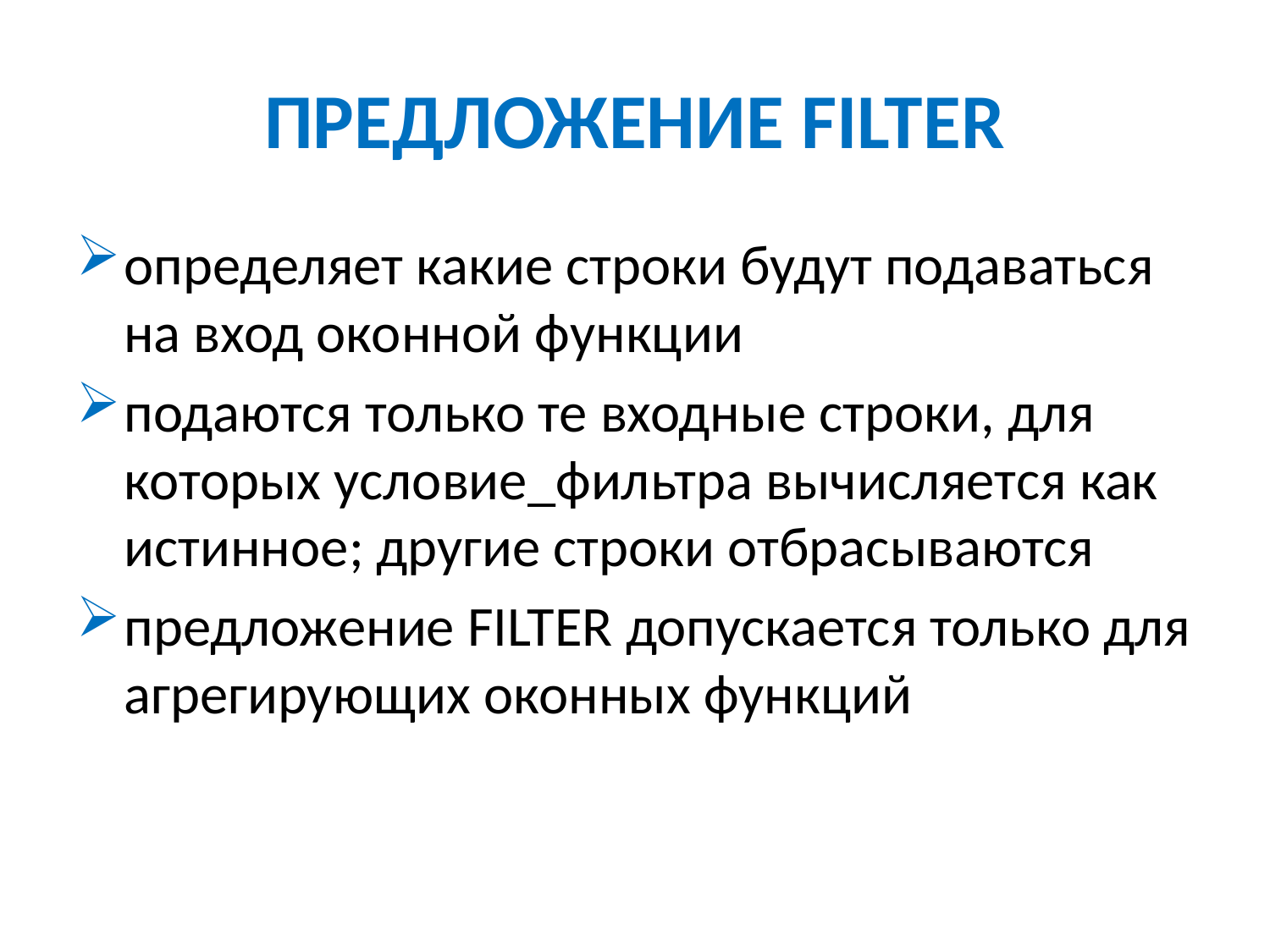

# ПРЕДЛОЖЕНИЕ FILTER
определяет какие строки будут подаваться на вход оконной функции
подаются только те входные строки, для которых условие_фильтра вычисляется как истинное; другие строки отбрасываются
предложение FILTER допускается только для агрегирующих оконных функций